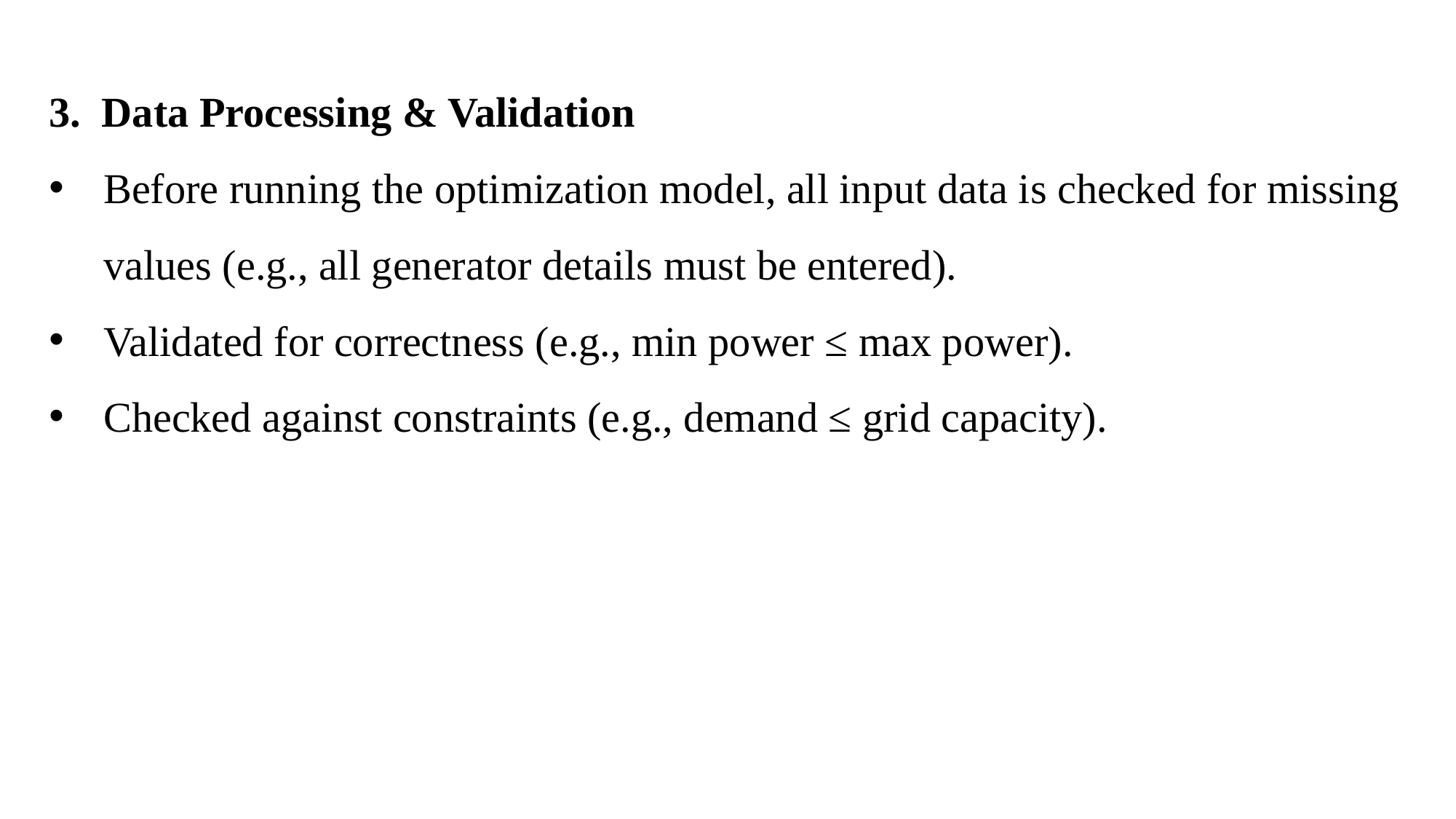

3.  Data Processing & Validation
Before running the optimization model, all input data is checked for missing values (e.g., all generator details must be entered).
Validated for correctness (e.g., min power ≤ max power).
Checked against constraints (e.g., demand ≤ grid capacity).